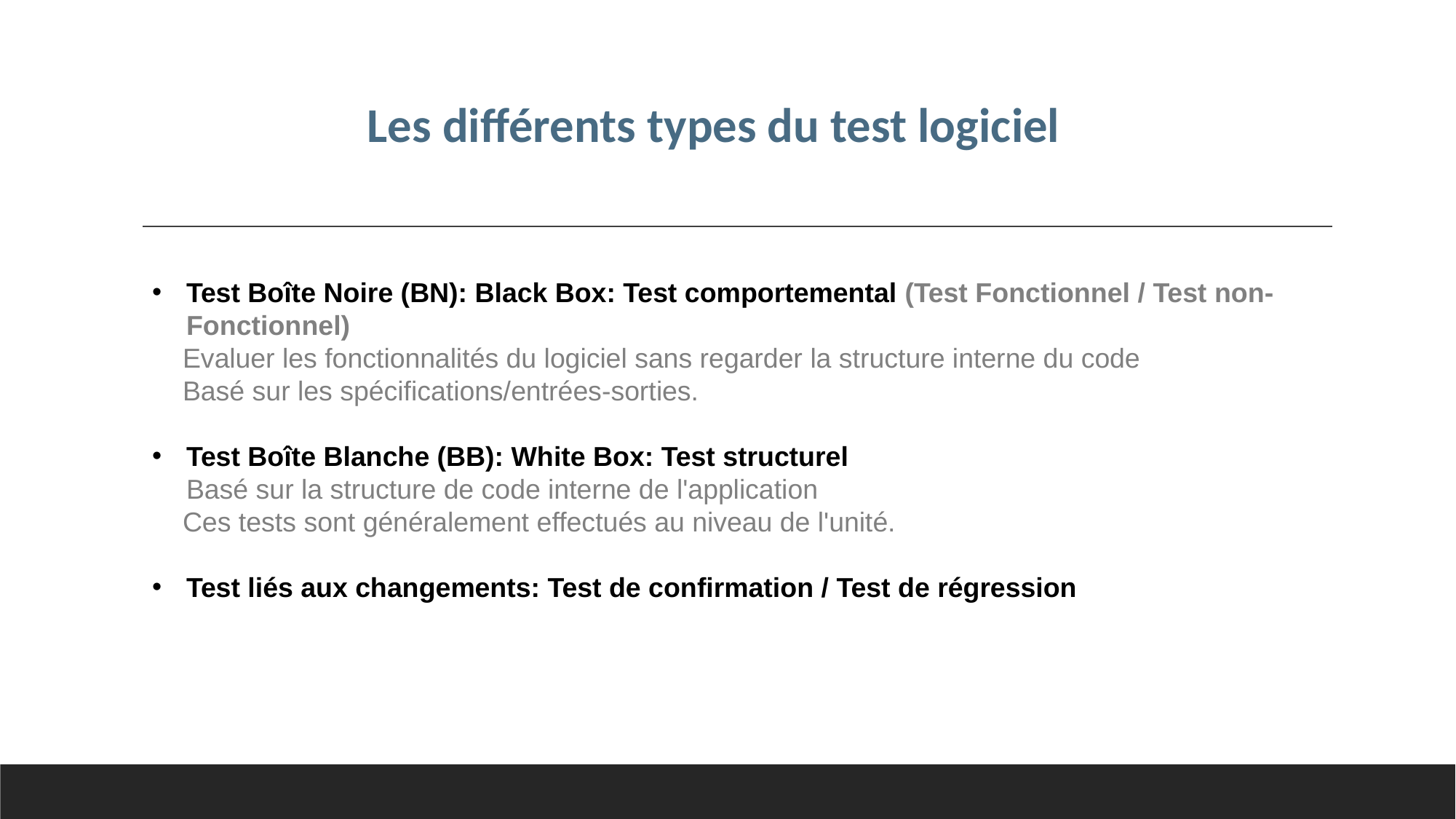

Les différents types du test logiciel

Test Boîte Noire (BN): Black Box: Test comportemental (Test Fonctionnel / Test non-Fonctionnel)
    Evaluer les fonctionnalités du logiciel sans regarder la structure interne du code
    Basé sur les spécifications/entrées-sorties.

Test Boîte Blanche (BB): White Box: Test structurel
Basé sur la structure de code interne de l'application
    Ces tests sont généralement effectués au niveau de l'unité.
Test liés aux changements: Test de confirmation / Test de régression